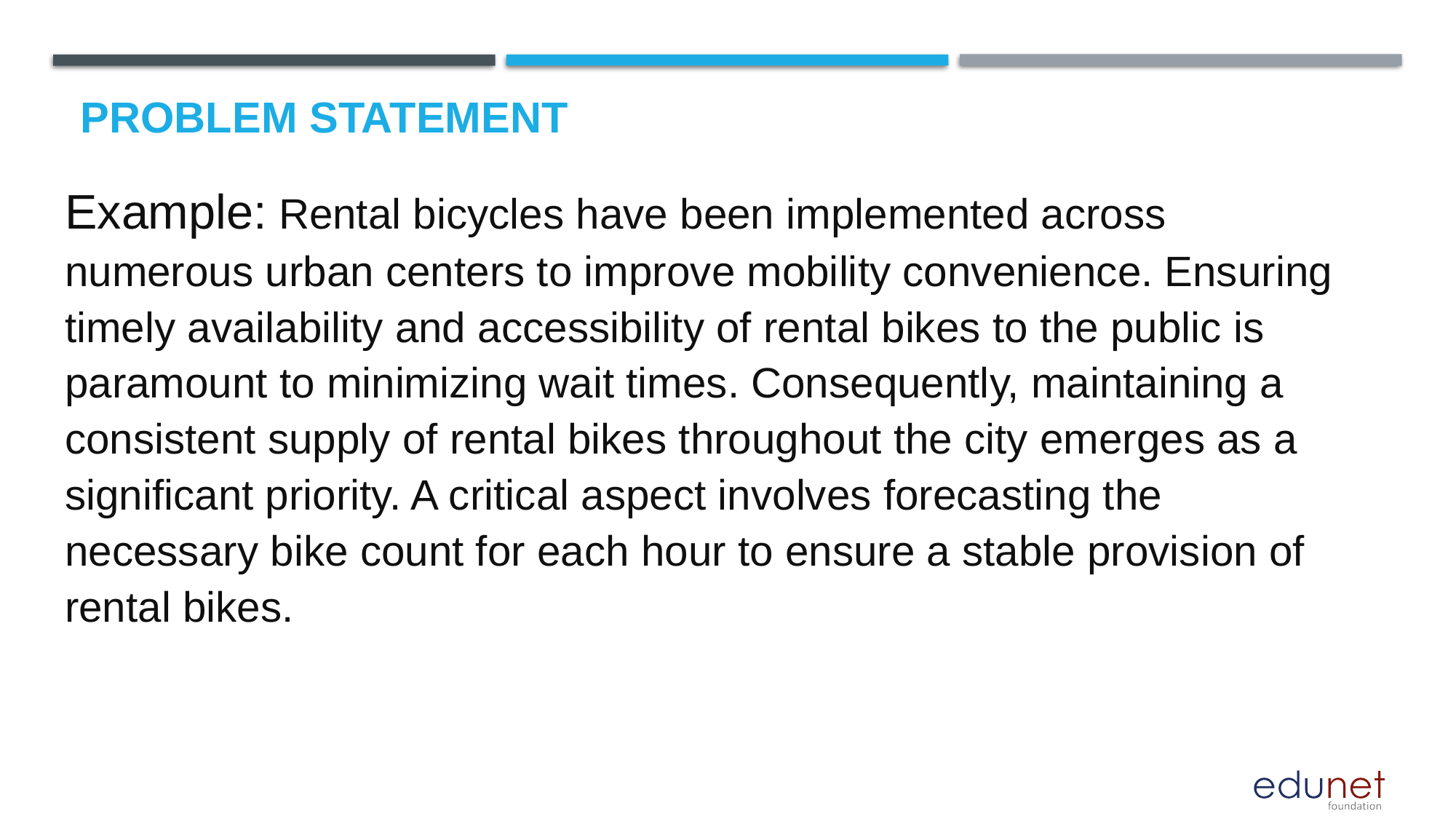

# Problem Statement
Example: Rental bicycles have been implemented across numerous urban centers to improve mobility convenience. Ensuring timely availability and accessibility of rental bikes to the public is paramount to minimizing wait times. Consequently, maintaining a consistent supply of rental bikes throughout the city emerges as a significant priority. A critical aspect involves forecasting the necessary bike count for each hour to ensure a stable provision of rental bikes.